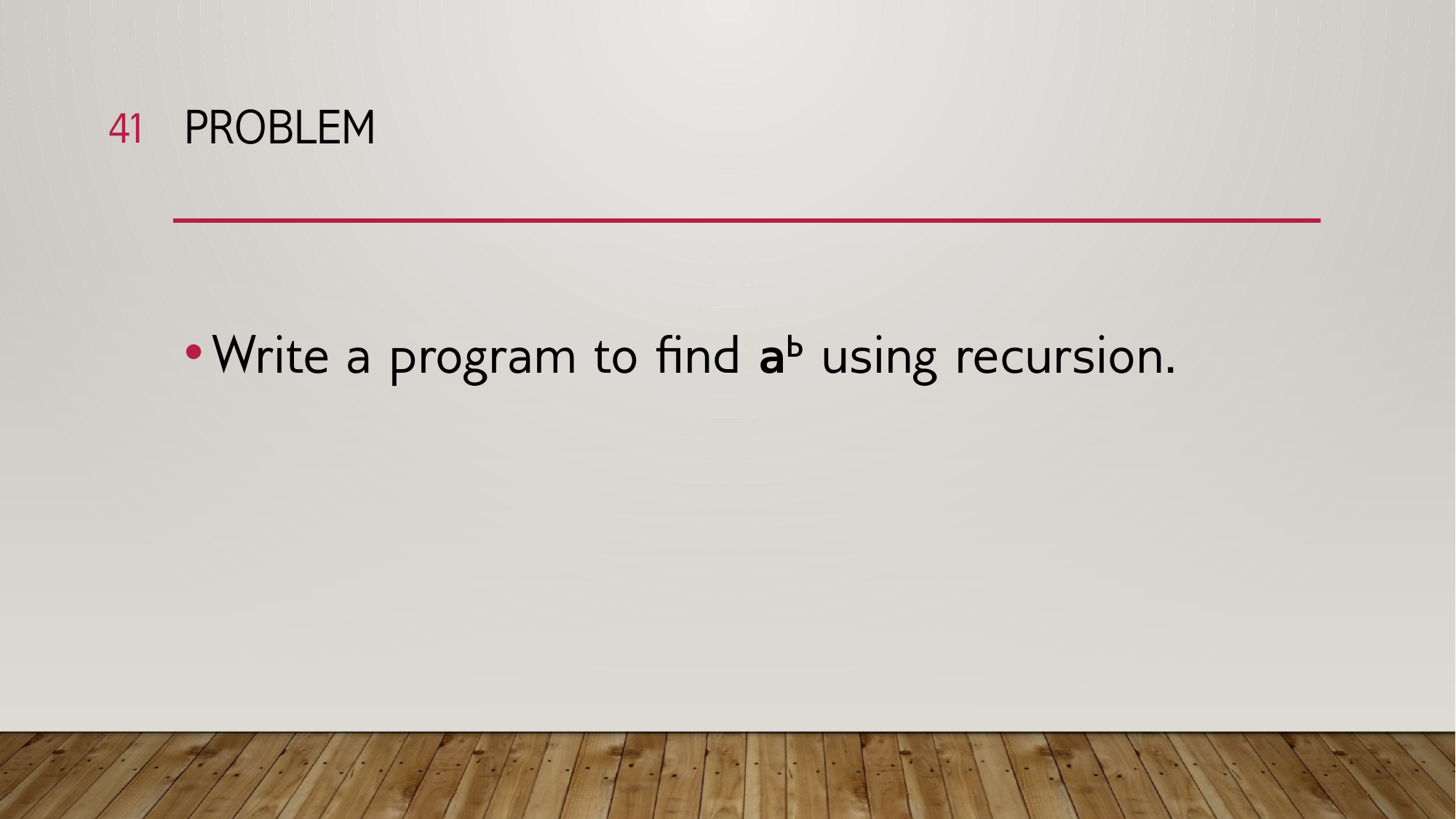

41
# Problem
Write a program to find ab using recursion.